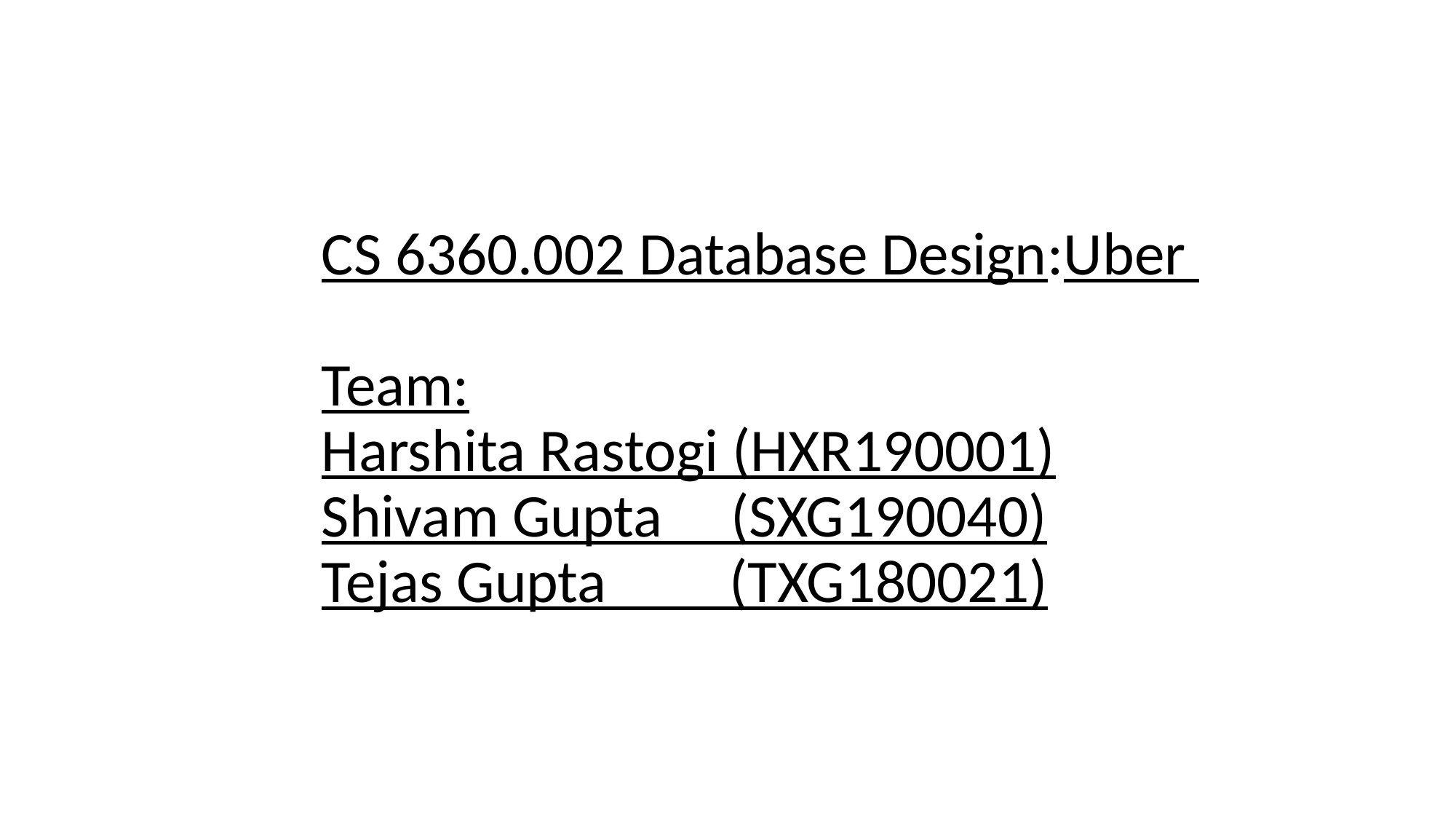

# CS 6360.002 Database Design:Uber  Team: Harshita Rastogi (HXR190001) Shivam Gupta     (SXG190040) Tejas Gupta         (TXG180021)